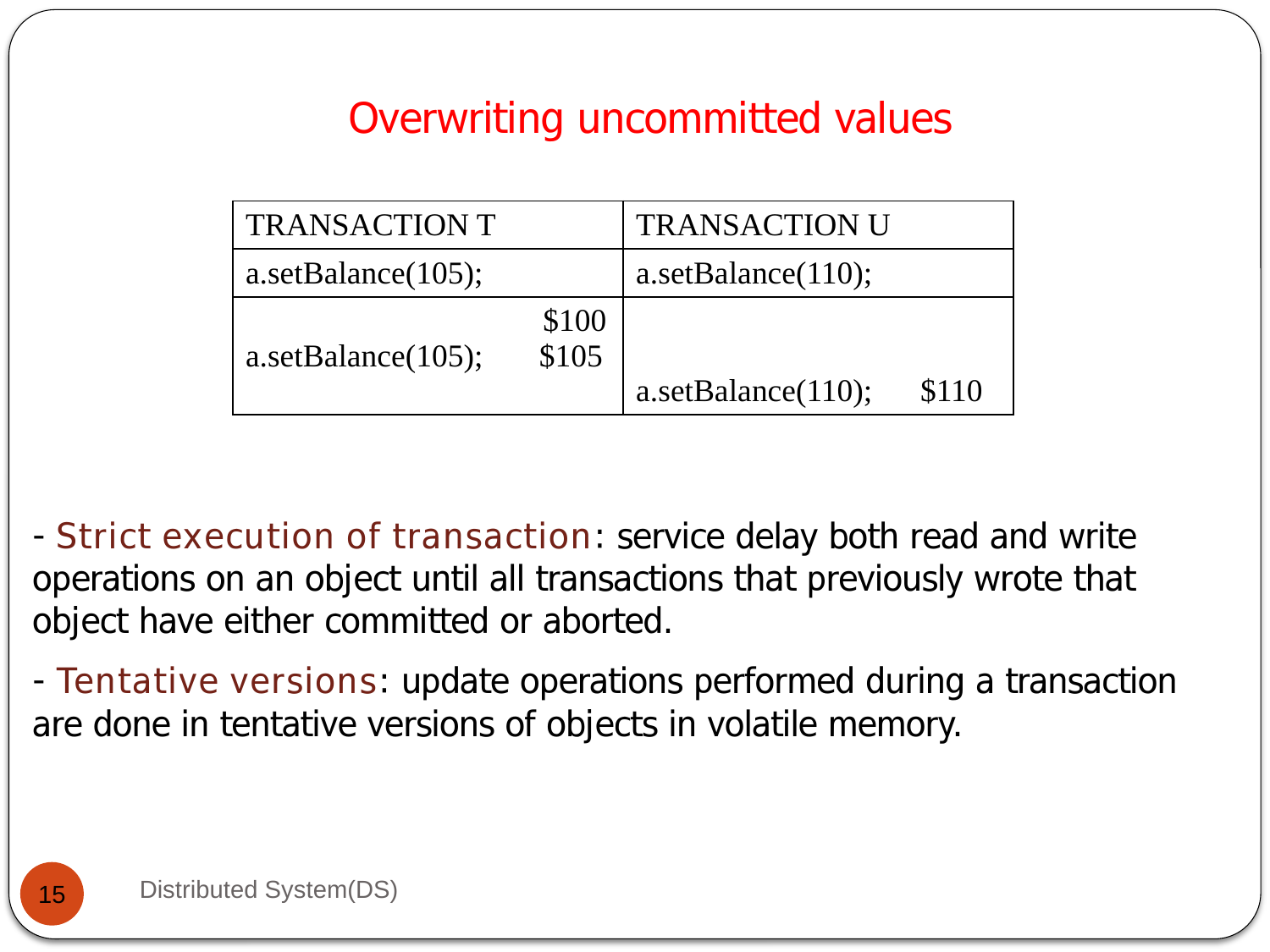

Overwriting uncommitted values
| TRANSACTION T | TRANSACTION U |
| --- | --- |
| a.setBalance(105); | a.setBalance(110); |
| $100 a.setBalance(105); $105 | a.setBalance(110); $110 |
- Strict execution of transaction: service delay both read and write operations on an object until all transactions that previously wrote that object have either committed or aborted.
- Tentative versions: update operations performed during a transaction  are done in tentative versions of objects in volatile memory.
Distributed System(DS)
15